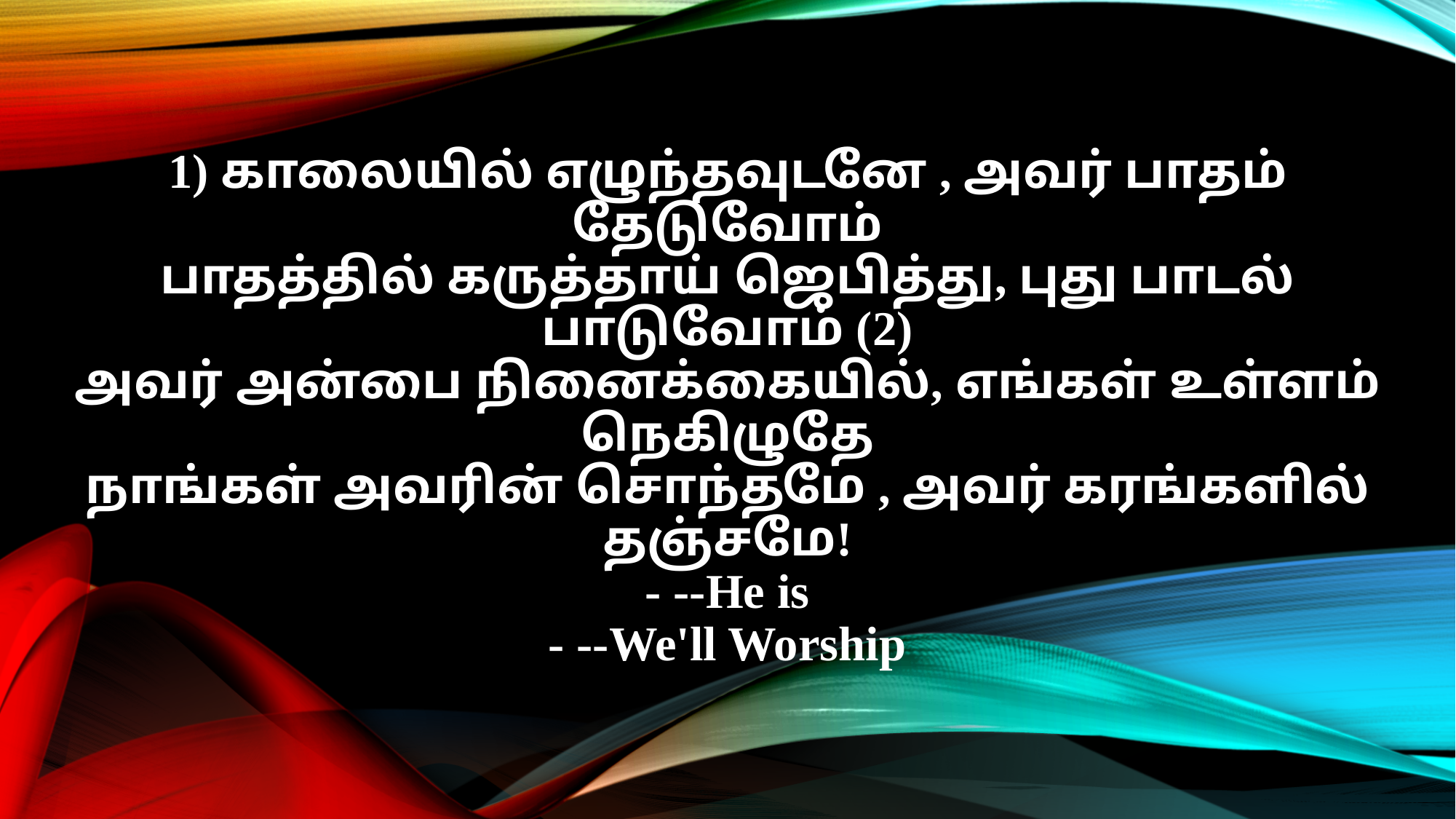

1) காலையில் எழுந்தவுடனே , அவர் பாதம் தேடுவோம்
பாதத்தில் கருத்தாய் ஜெபித்து, புது பாடல் பாடுவோம் (2)
அவர் அன்பை நினைக்கையில், எங்கள் உள்ளம் நெகிழுதே
நாங்கள் அவரின் சொந்தமே , அவர் கரங்களில் தஞ்சமே!
- --He is
- --We'll Worship